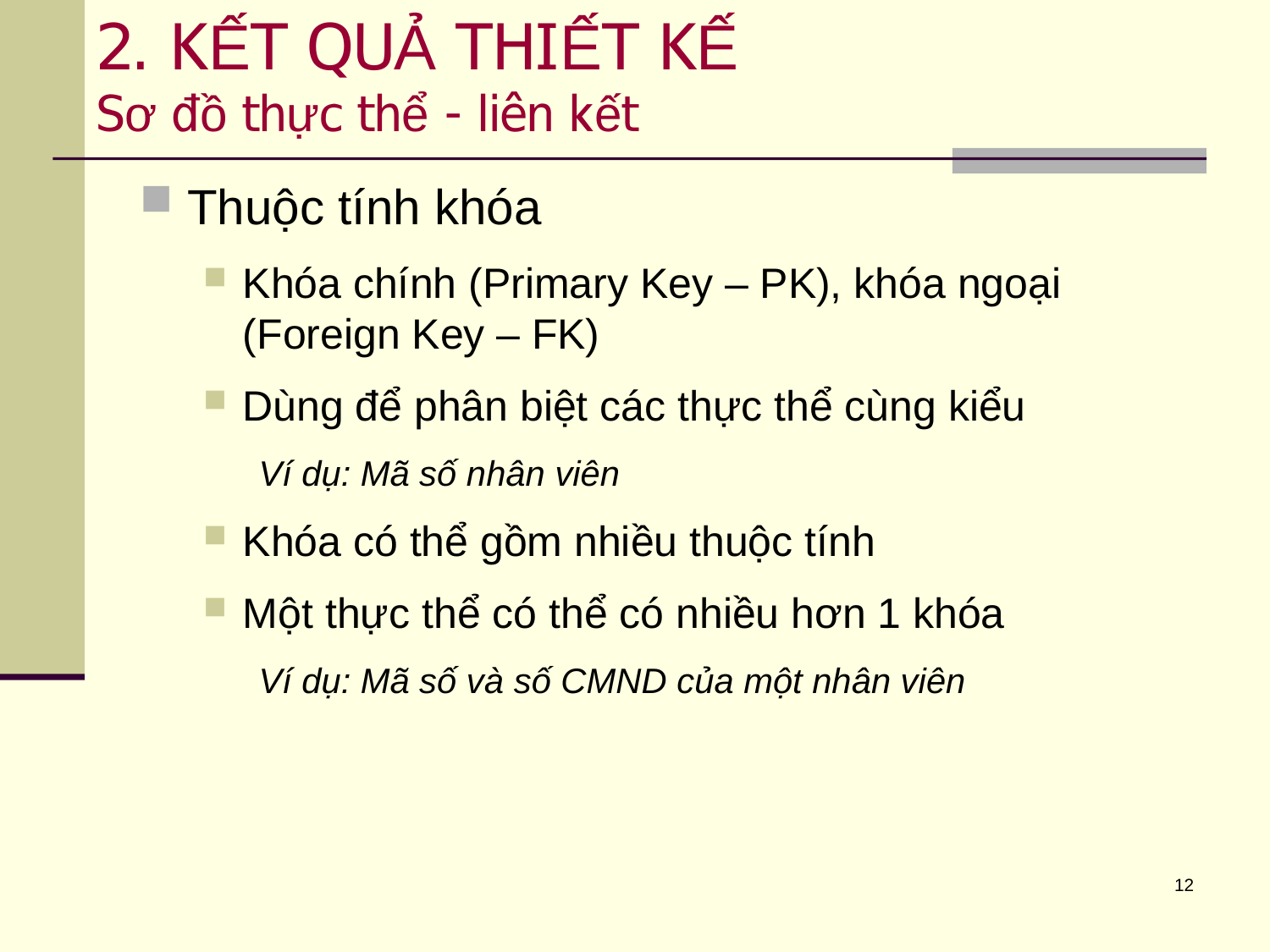

# 2. KẾT QUẢ THIẾT KẾ Sơ đồ thực thể - liên kết
Thuộc tính khóa
Khóa chính (Primary Key – PK), khóa ngoại (Foreign Key – FK)
Dùng để phân biệt các thực thể cùng kiểu
Ví dụ: Mã số nhân viên
Khóa có thể gồm nhiều thuộc tính
Một thực thể có thể có nhiều hơn 1 khóa
Ví dụ: Mã số và số CMND của một nhân viên
12